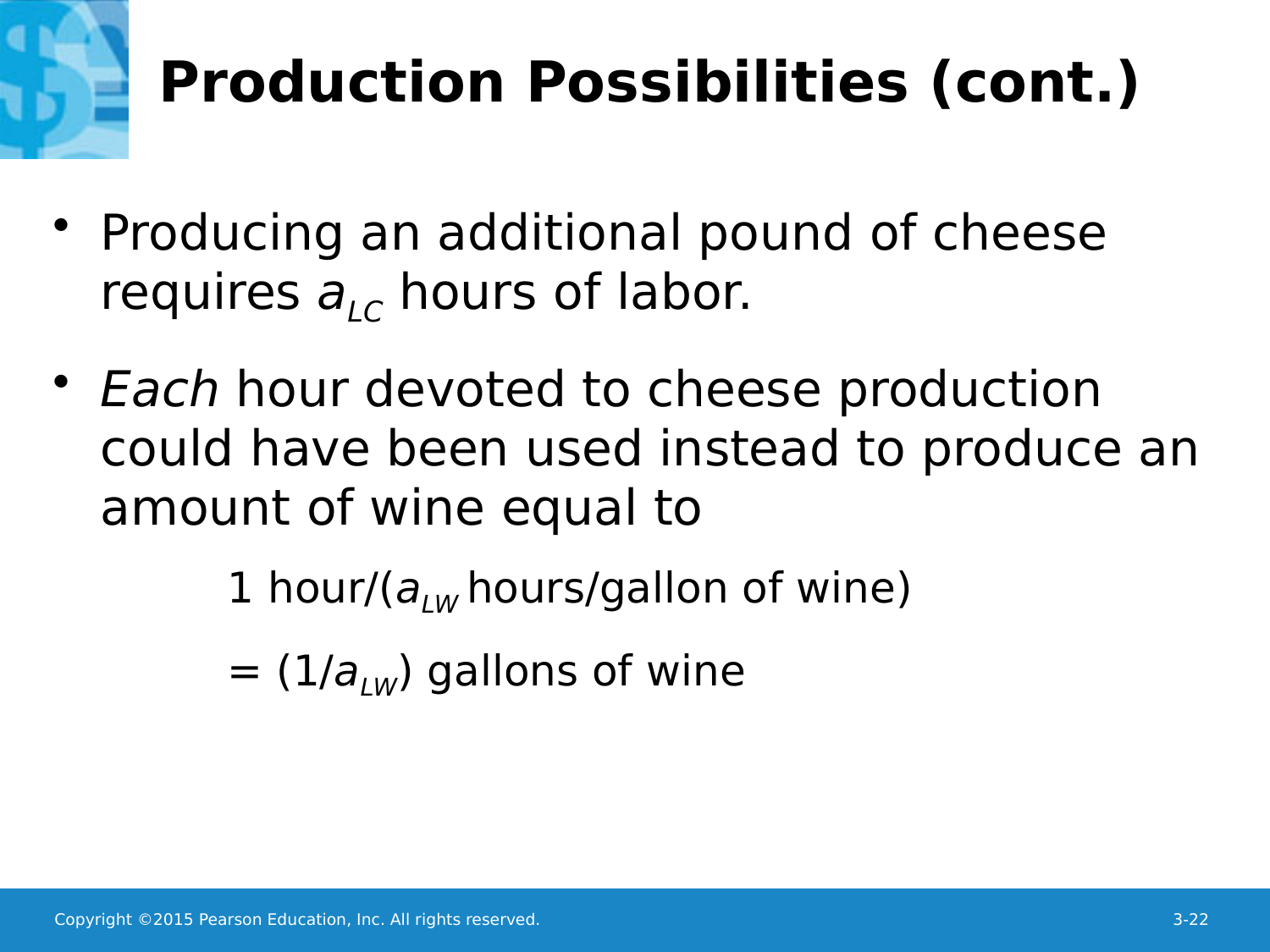

# Production Possibilities (cont.)
Producing an additional pound of cheese requires aLC hours of labor.
Each hour devoted to cheese production could have been used instead to produce an amount of wine equal to
		1 hour/(aLW hours/gallon of wine)
		= (1/aLW) gallons of wine